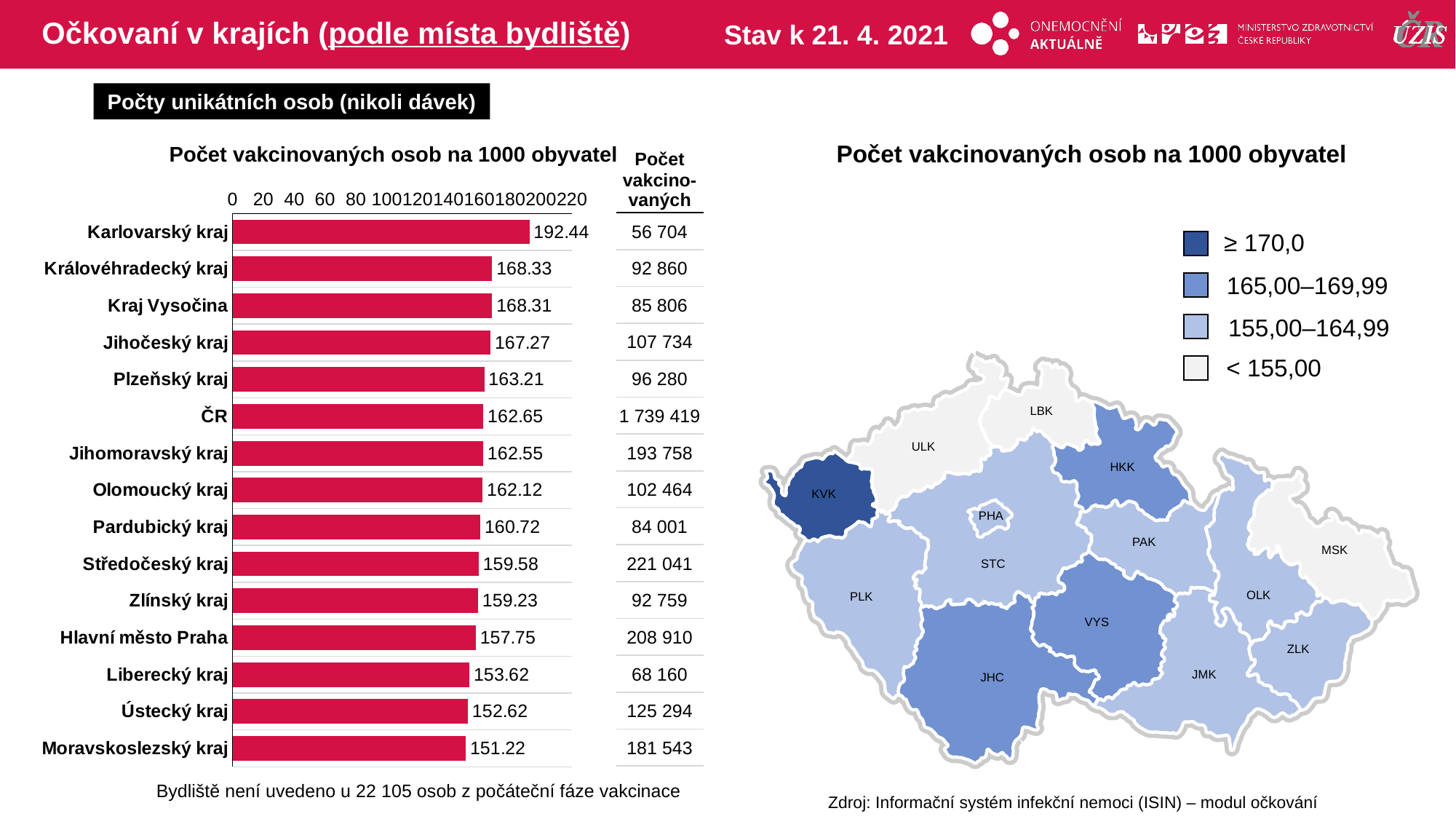

# Očkovaní v krajích (podle místa bydliště)
Stav k 21. 4. 2021
Počty unikátních osob (nikoli dávek)
Počet vakcinovaných osob na 1000 obyvatel
Počet vakcinovaných osob na 1000 obyvatel
| Počet vakcino-vaných |
| --- |
| 56 704 |
| 92 860 |
| 85 806 |
| 107 734 |
| 96 280 |
| 1 739 419 |
| 193 758 |
| 102 464 |
| 84 001 |
| 221 041 |
| 92 759 |
| 208 910 |
| 68 160 |
| 125 294 |
| 181 543 |

### Chart

| Category | počet na 1000 |
|---|---|
| Karlovarský kraj | 192.43613064371624 |
| Královéhradecký kraj | 168.33228495759064 |
| Kraj Vysočina | 168.30877203994407 |
| Jihočeský kraj | 167.26726213857532 |
| Plzeňský kraj | 163.21438076687704 |
| ČR | 162.6546588679812 |
| Jihomoravský kraj | 162.55015776152297 |
| Olomoucký kraj | 162.12273442877148 |
| Pardubický kraj | 160.71763395846648 |
| Středočeský kraj | 159.58014382651297 |
| Zlínský kraj | 159.22788406244902 |
| Hlavní město Praha | 157.75400463800247 |
| Liberecký kraj | 153.6207712592125 |
| Ústecký kraj | 152.6179556984768 |
| Moravskoslezský kraj | 151.21791128817972 |
≥ 170,0

165,00–169,99

155,00–164,99

< 155,00

LBK

ULK

HKK

KVK

PHA

PAK
MSK

STC
OLK

PLK

VYS
ZLK
JMK
JHC
Bydliště není uvedeno u 22 105 osob z počáteční fáze vakcinace
Zdroj: Informační systém infekční nemoci (ISIN) – modul očkování